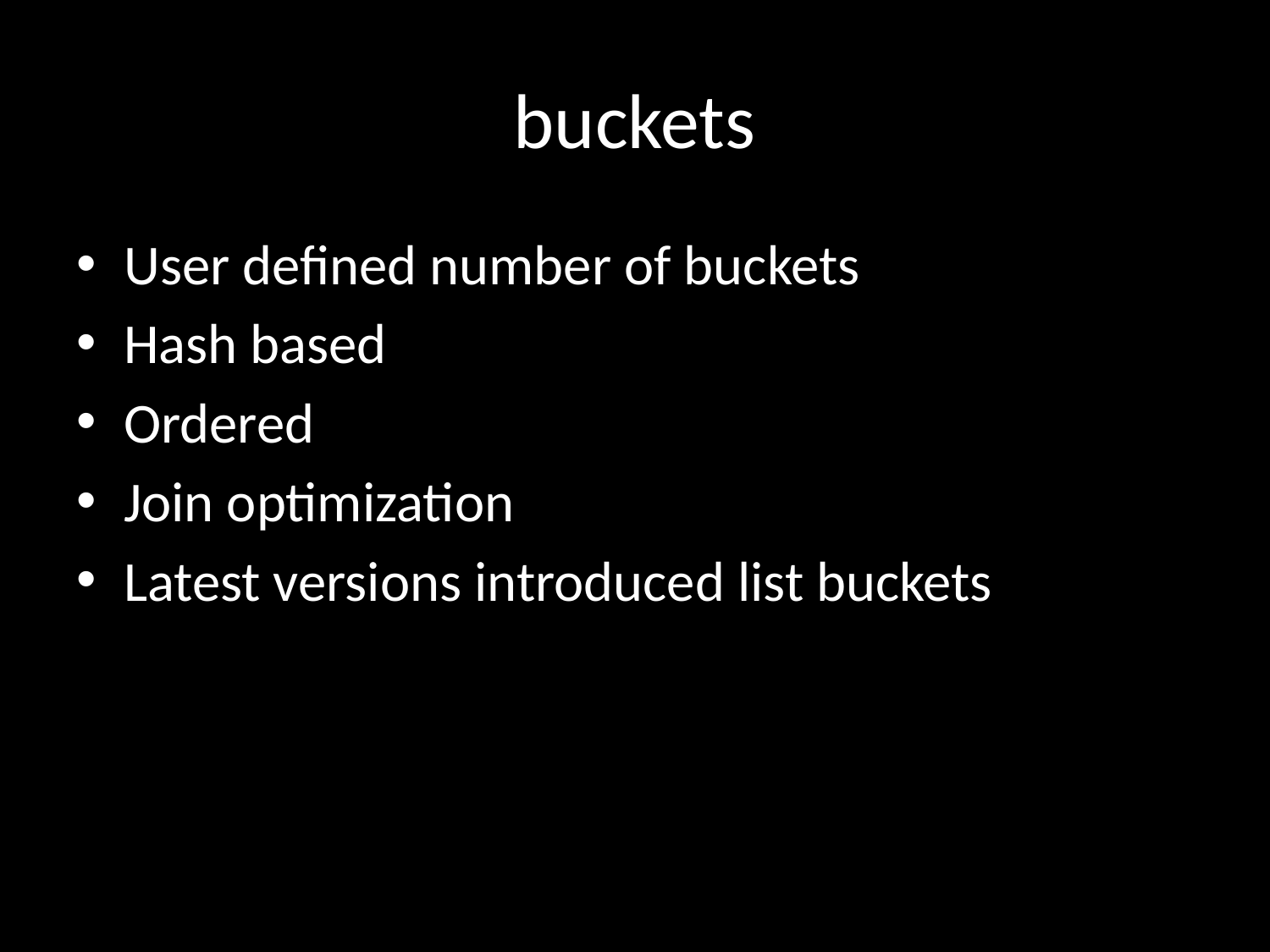

# buckets
User defined number of buckets
Hash based
Ordered
Join optimization
Latest versions introduced list buckets